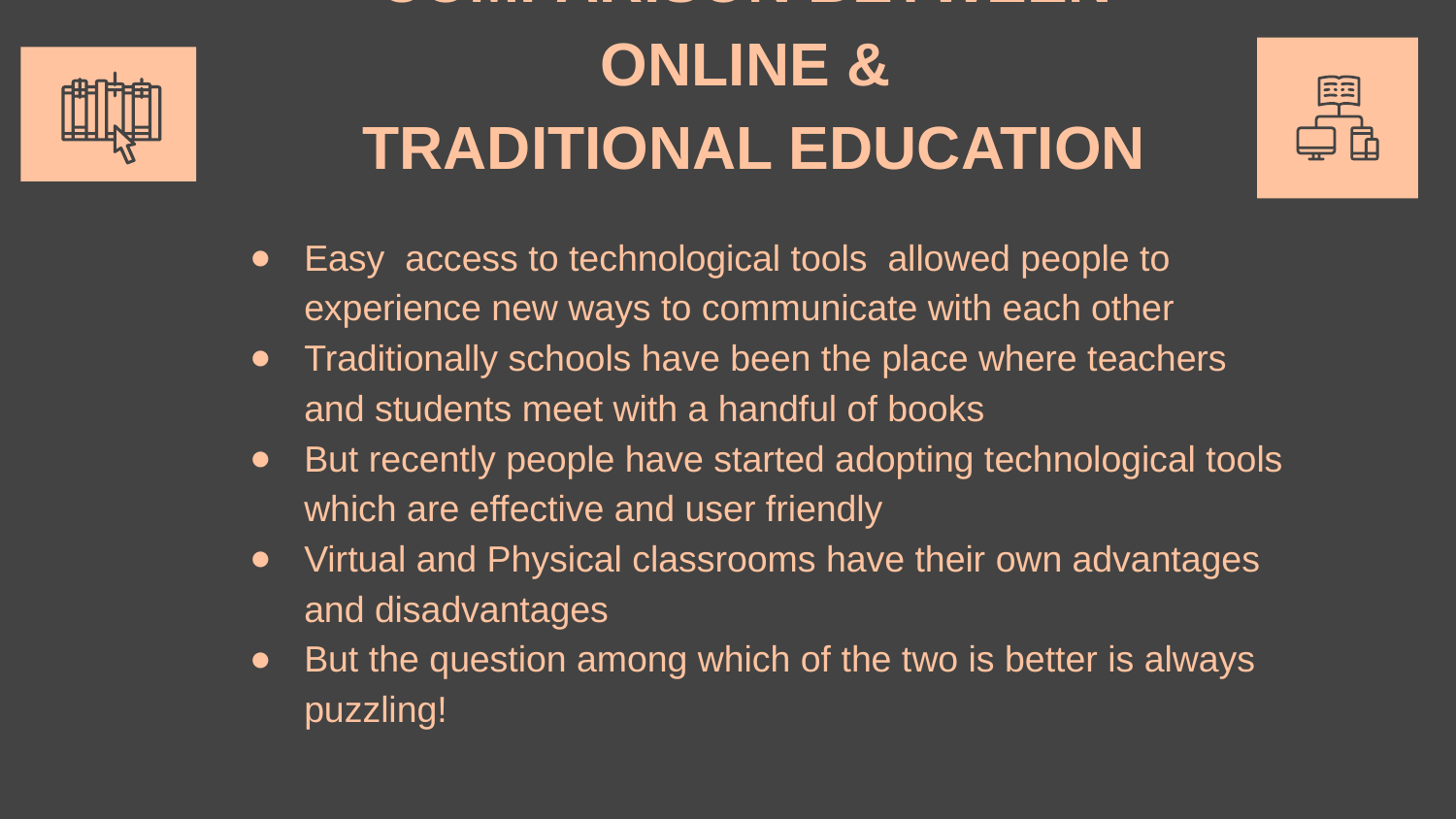

COMPARISON BETWEEN ONLINE &
 TRADITIONAL EDUCATION

Easy  access to technological tools  allowed people to experience new ways to communicate with each other
Traditionally schools have been the place where teachers  and students meet with a handful of books
But recently people have started adopting technological tools which are effective and user friendly
Virtual and Physical classrooms have their own advantages and disadvantages
But the question among which of the two is better is always puzzling!

#